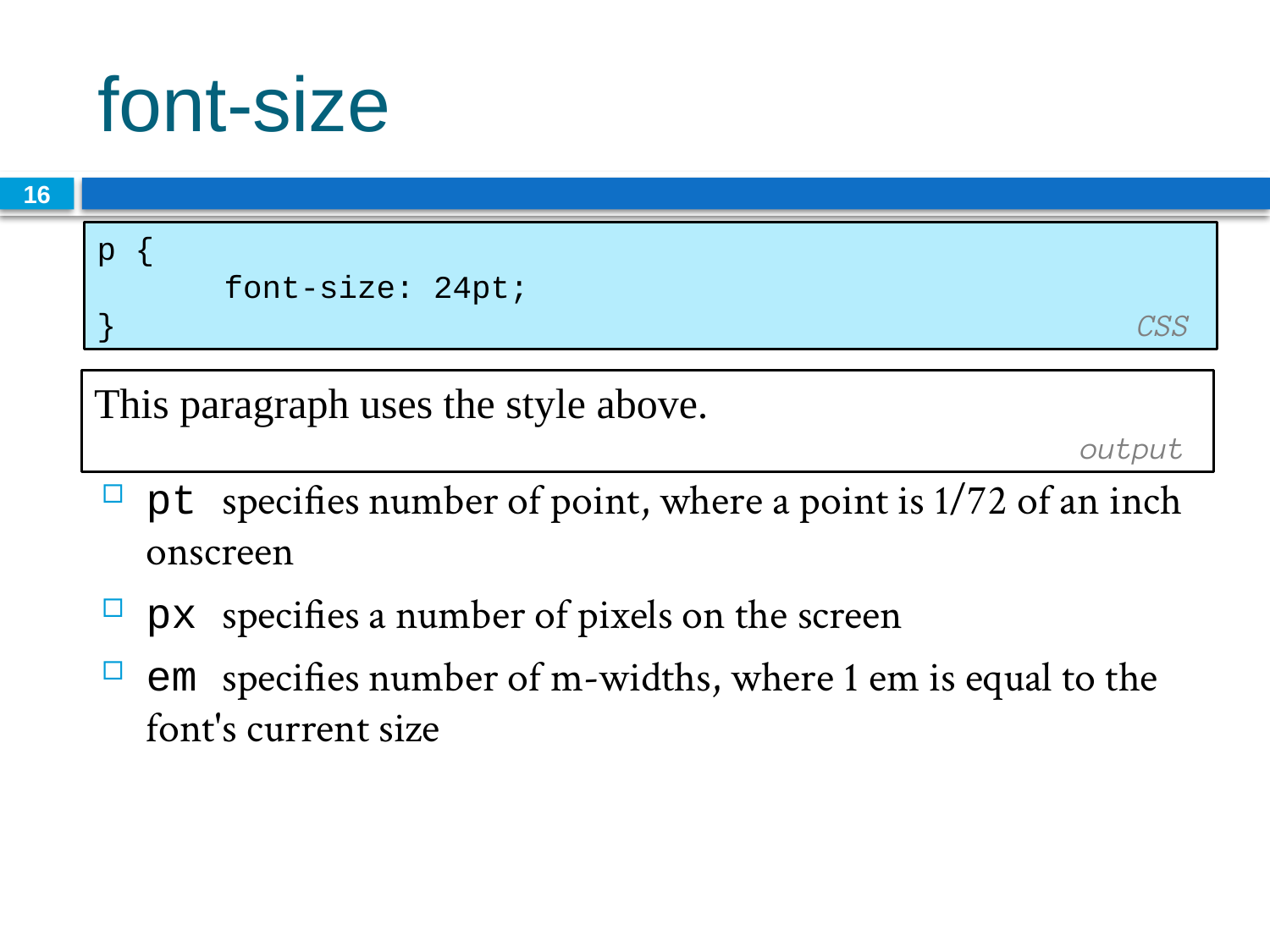

# font-size
16
p {
	font-size: 24pt;
}							        CSS
This paragraph uses the style above.					         				             output
pt specifies number of point, where a point is 1/72 of an inch onscreen
px specifies a number of pixels on the screen
em specifies number of m-widths, where 1 em is equal to the font's current size